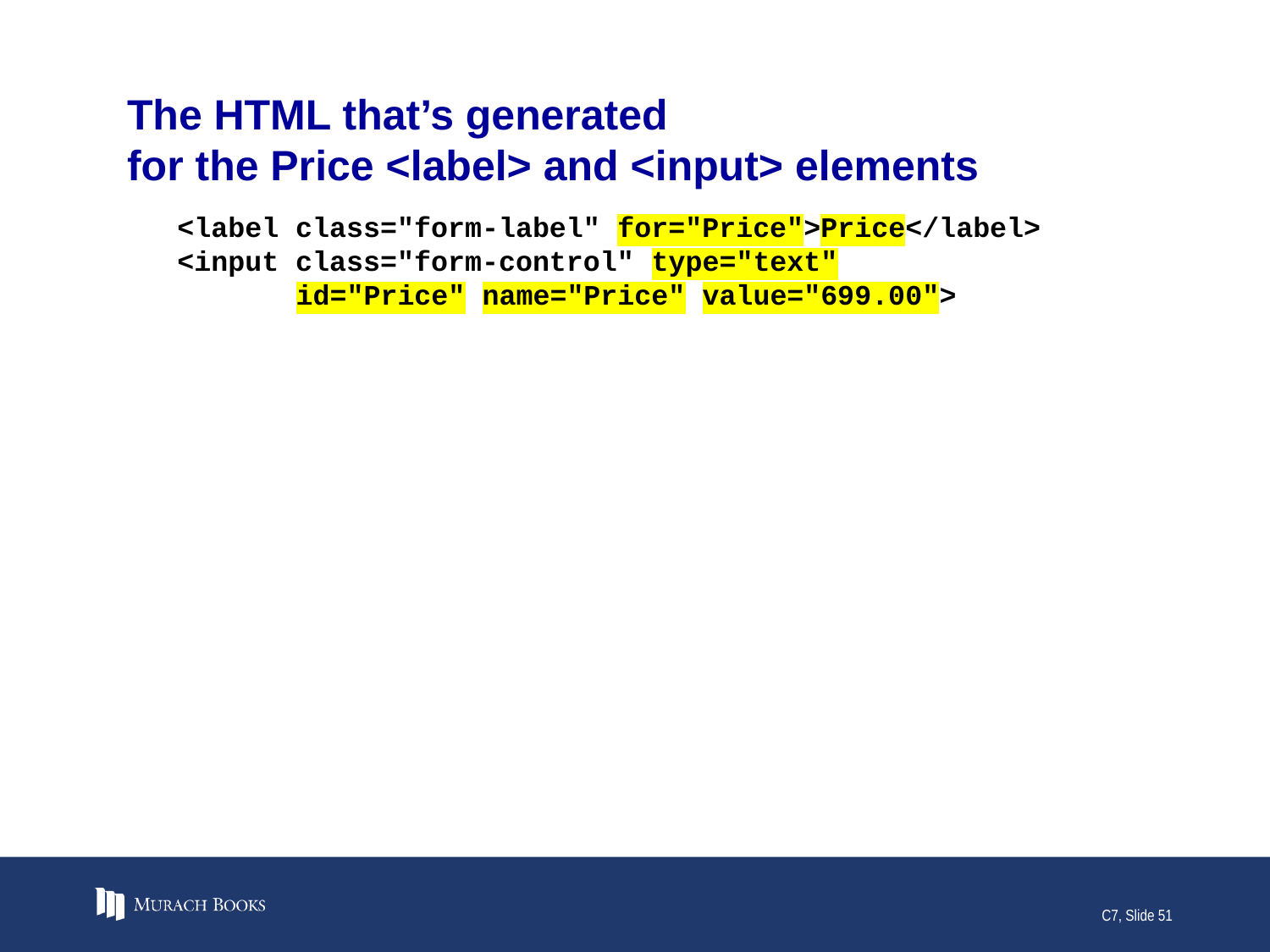

# The HTML that’s generated for the Price <label> and <input> elements
<label class="form-label" for="Price">Price</label>
<input class="form-control" type="text"
       id="Price" name="Price" value="699.00">

C7, Slide 51